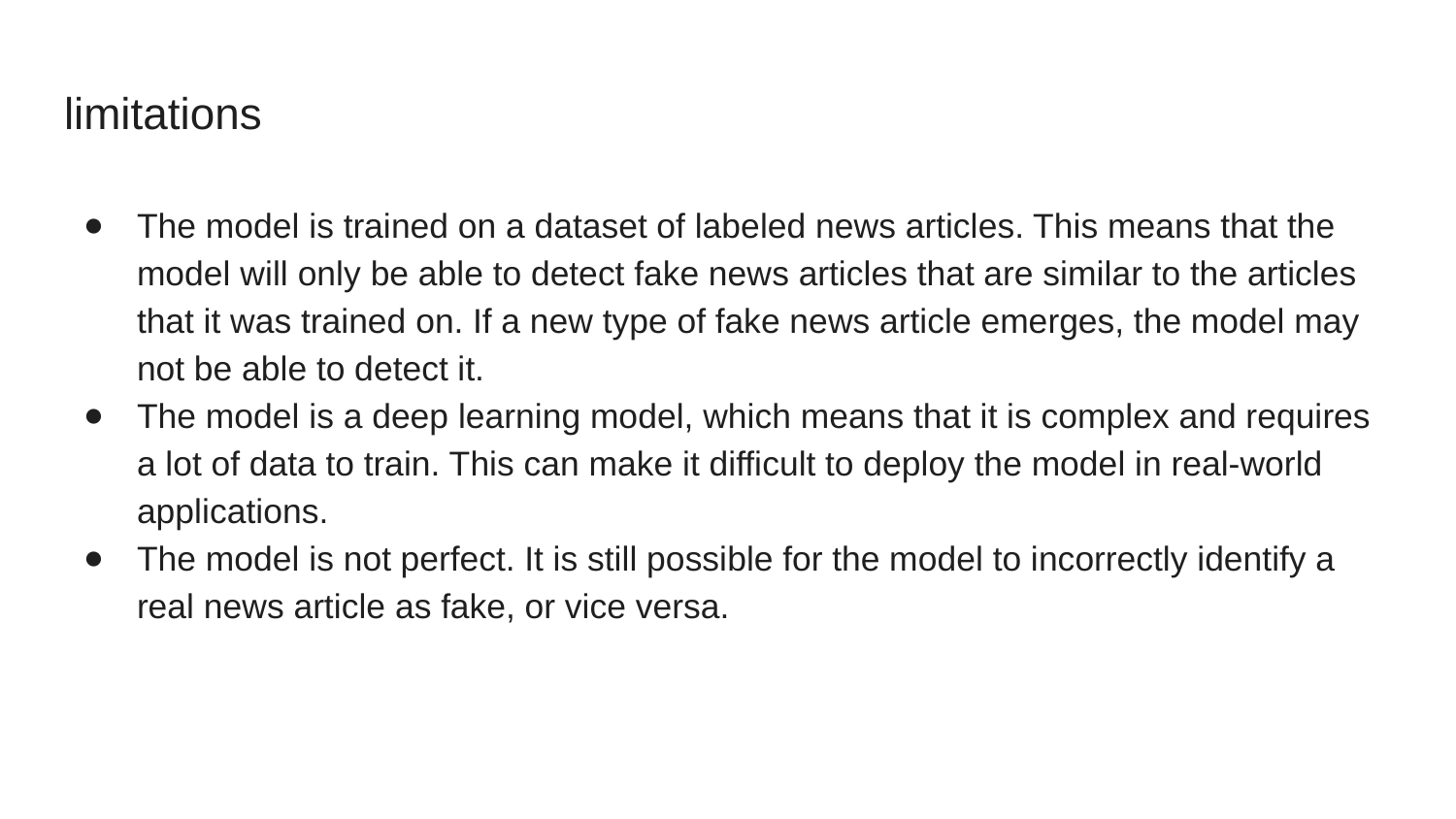

# limitations
The model is trained on a dataset of labeled news articles. This means that the model will only be able to detect fake news articles that are similar to the articles that it was trained on. If a new type of fake news article emerges, the model may not be able to detect it.
The model is a deep learning model, which means that it is complex and requires a lot of data to train. This can make it difficult to deploy the model in real-world applications.
The model is not perfect. It is still possible for the model to incorrectly identify a real news article as fake, or vice versa.